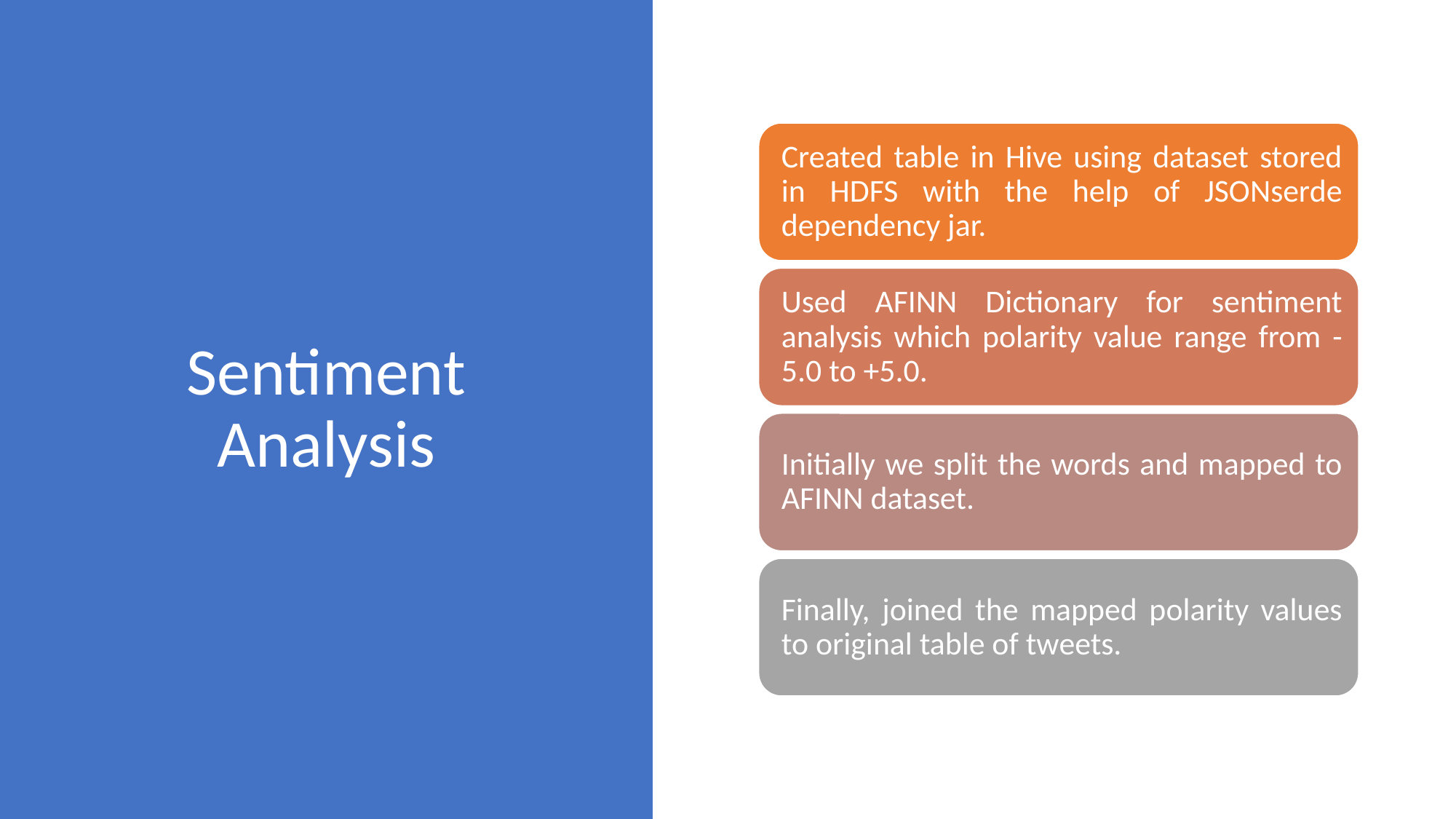

# Sentiment Analysis
Created table in Hive using dataset stored in HDFS with the help of JSONserde dependency jar.
Used AFINN Dictionary for sentiment analysis which polarity value range from -5.0 to +5.0.
Initially we split the words and mapped to AFINN dataset.
Finally, joined the mapped polarity values to original table of tweets.